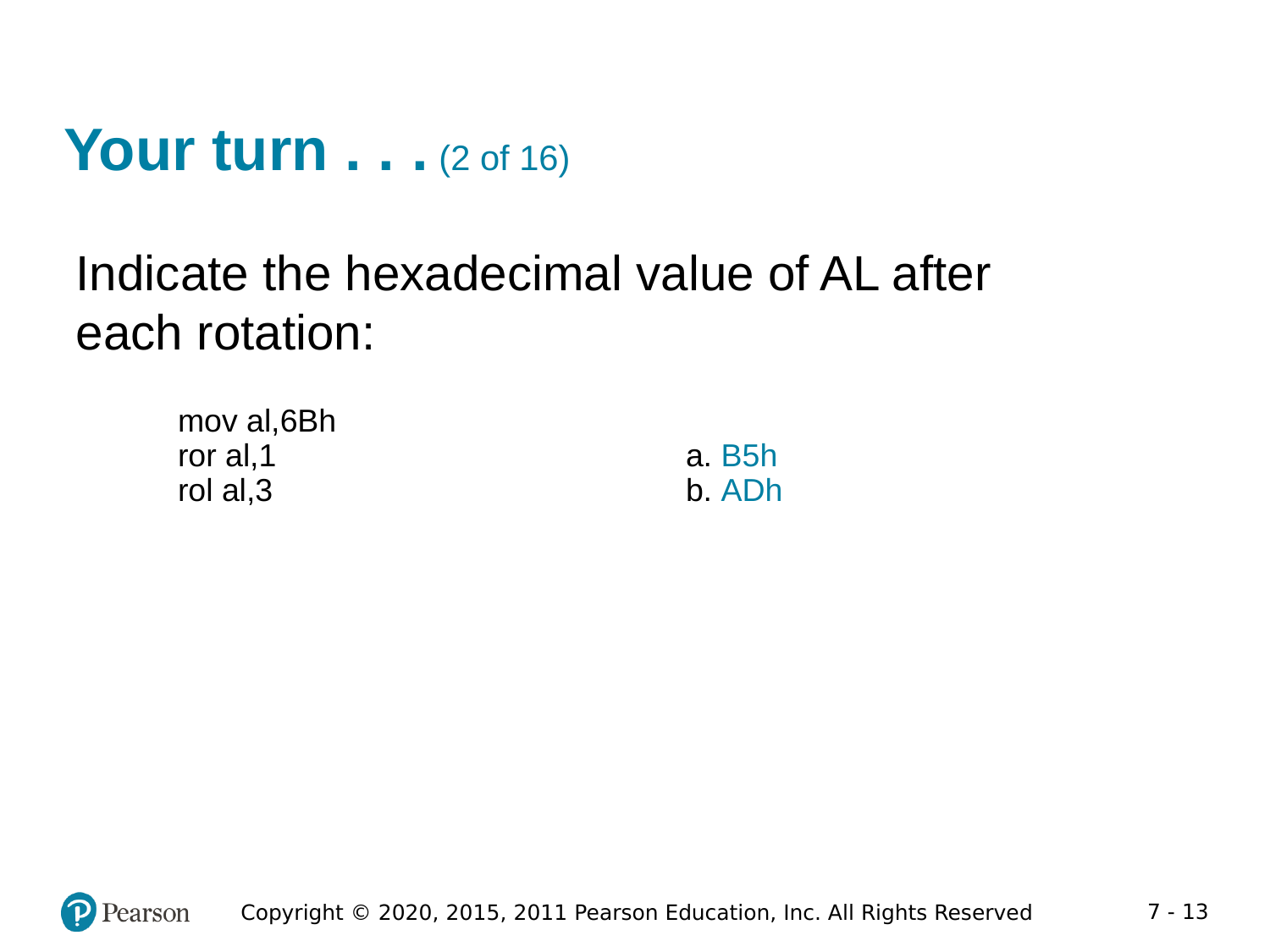

# Your turn . . . (2 of 16)
Indicate the hexadecimal value of AL after each rotation:
mov al,6Bh
ror al,1	a. B5h
rol al,3	b. ADh